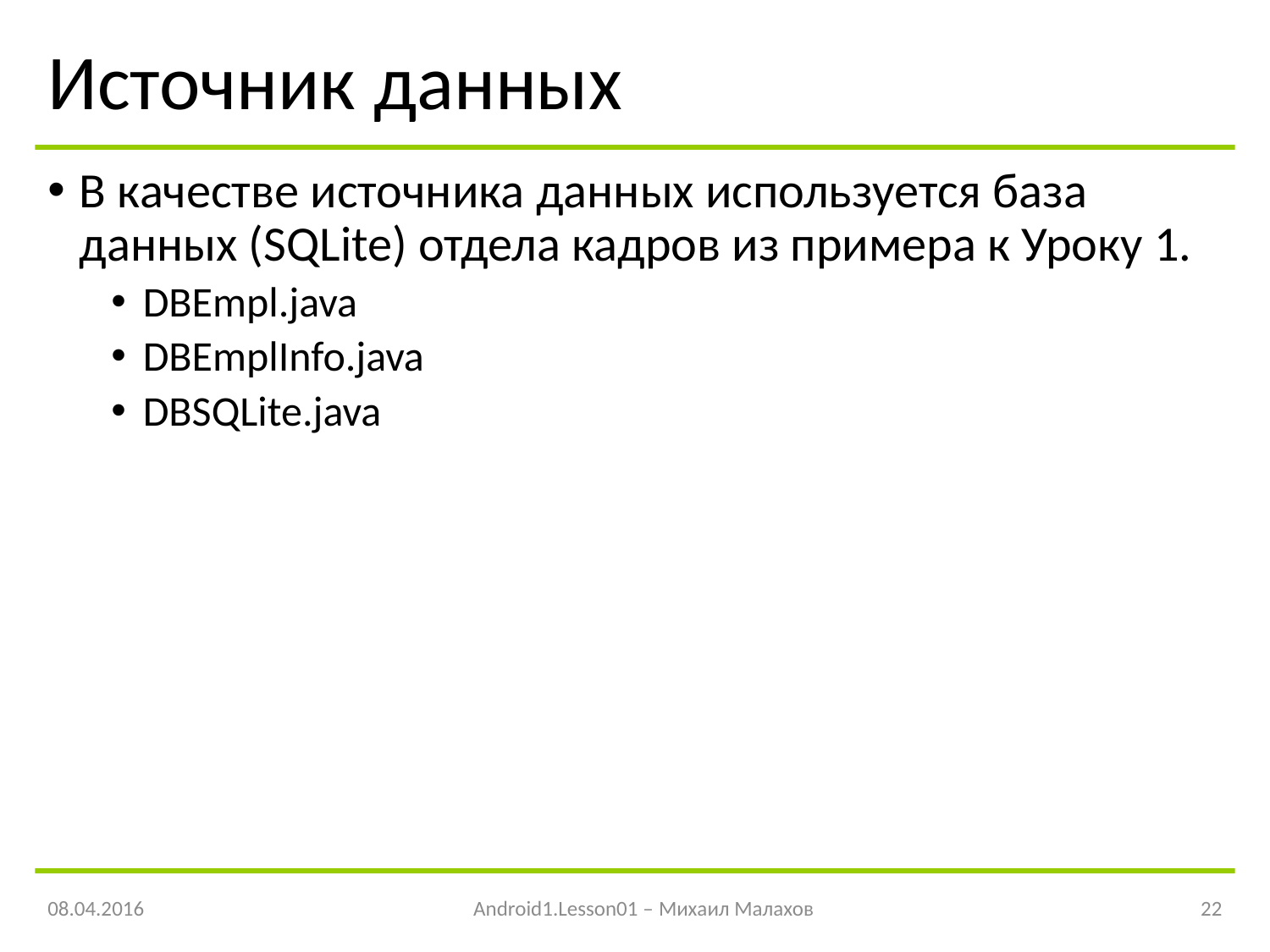

# Источник данных
В качестве источника данных используется база данных (SQLite) отдела кадров из примера к Уроку 1.
DBEmpl.java
DBEmplInfo.java
DBSQLite.java
08.04.2016
Android1.Lesson01 – Михаил Малахов
22